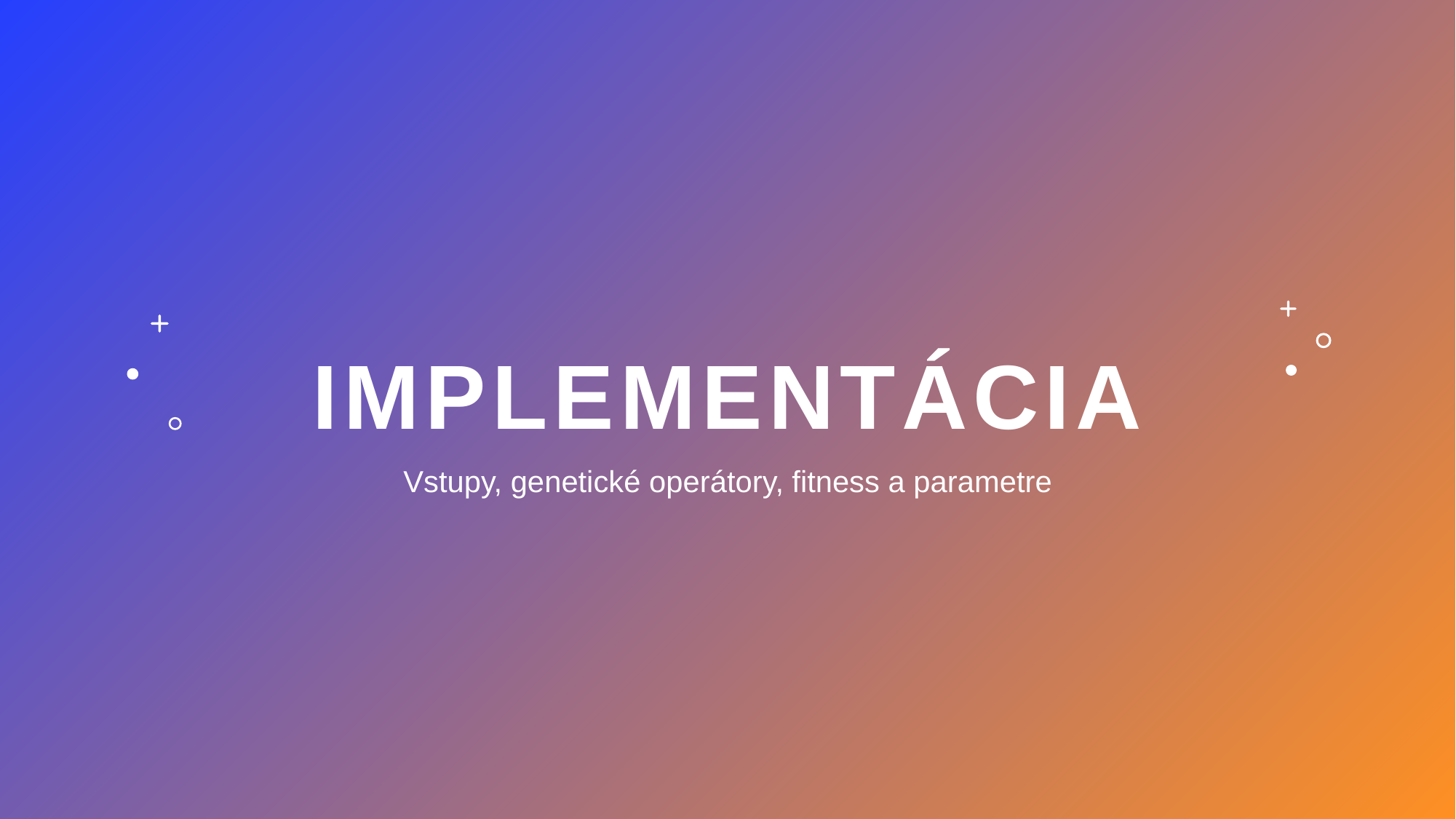

# Implementácia
Vstupy, genetické operátory, fitness a parametre